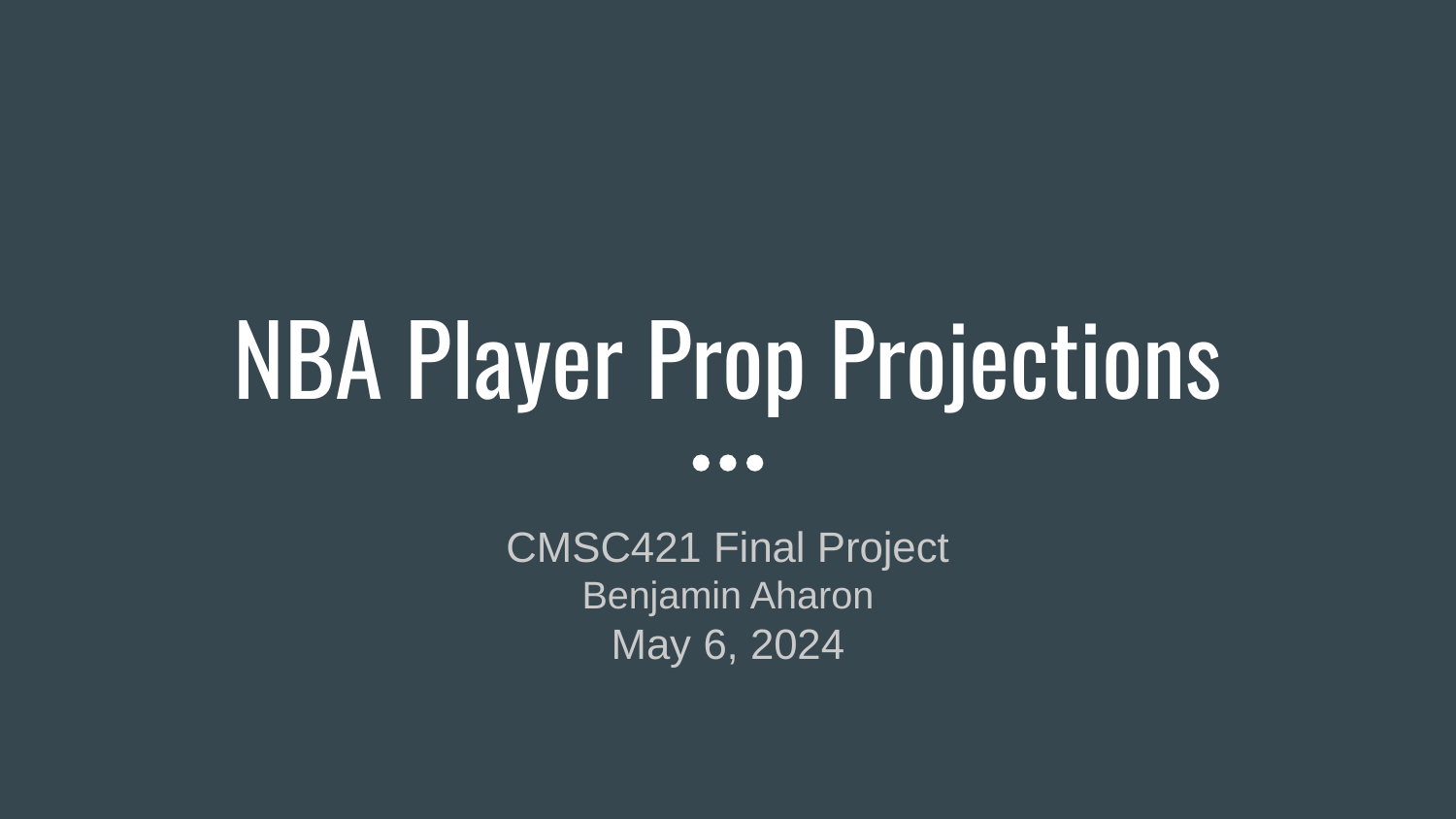

# NBA Player Prop Projections
CMSC421 Final Project
Benjamin Aharon
May 6, 2024